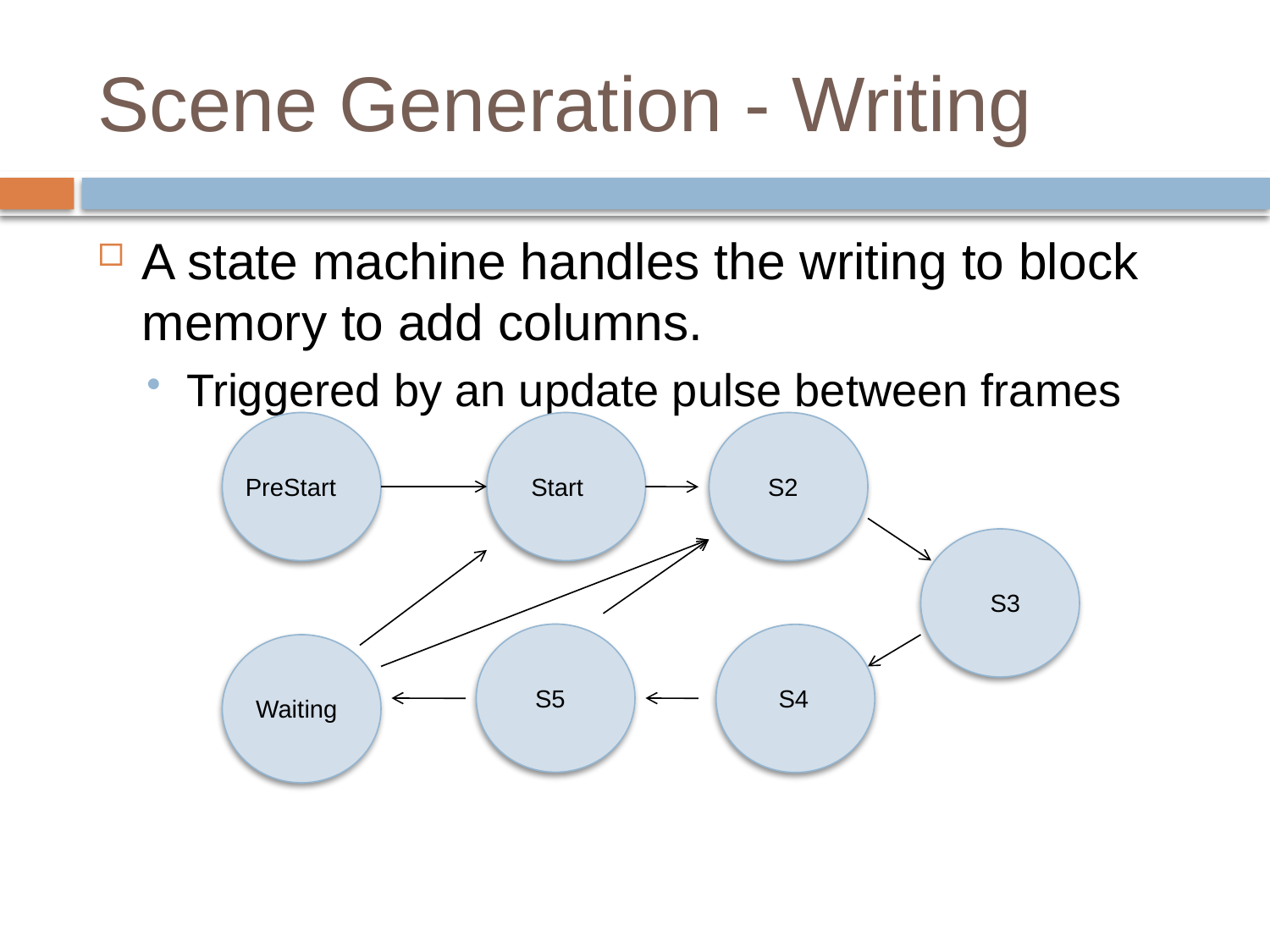

# Scene Generation - Writing
A state machine handles the writing to block memory to add columns.
Triggered by an update pulse between frames

PreStart
Start
S2

S3

S5
S4
Waiting